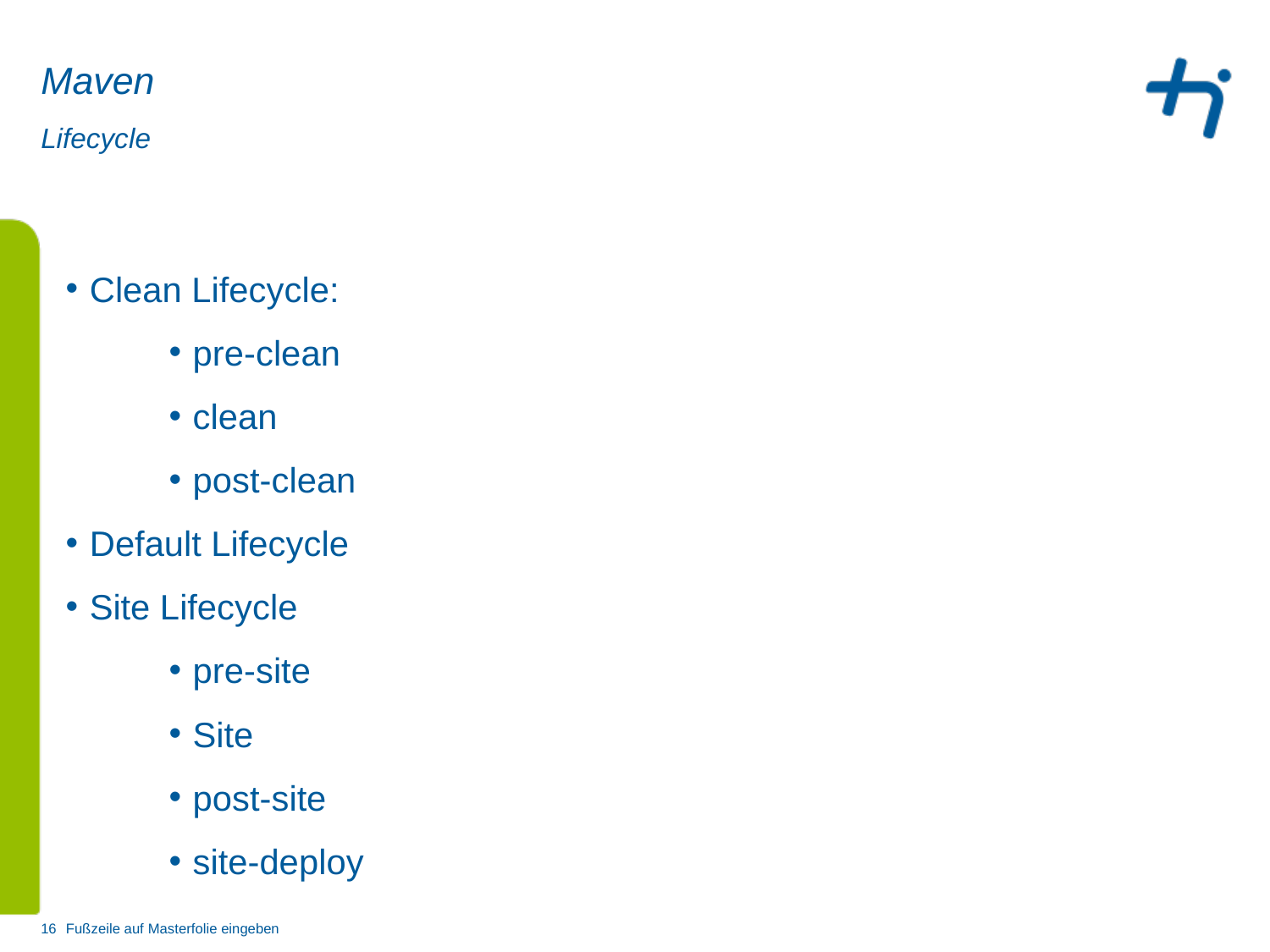

# Maven
Lifecycle
Clean Lifecycle:
pre-clean
clean
post-clean
Default Lifecycle
Site Lifecycle
pre-site
Site
post-site
site-deploy
16